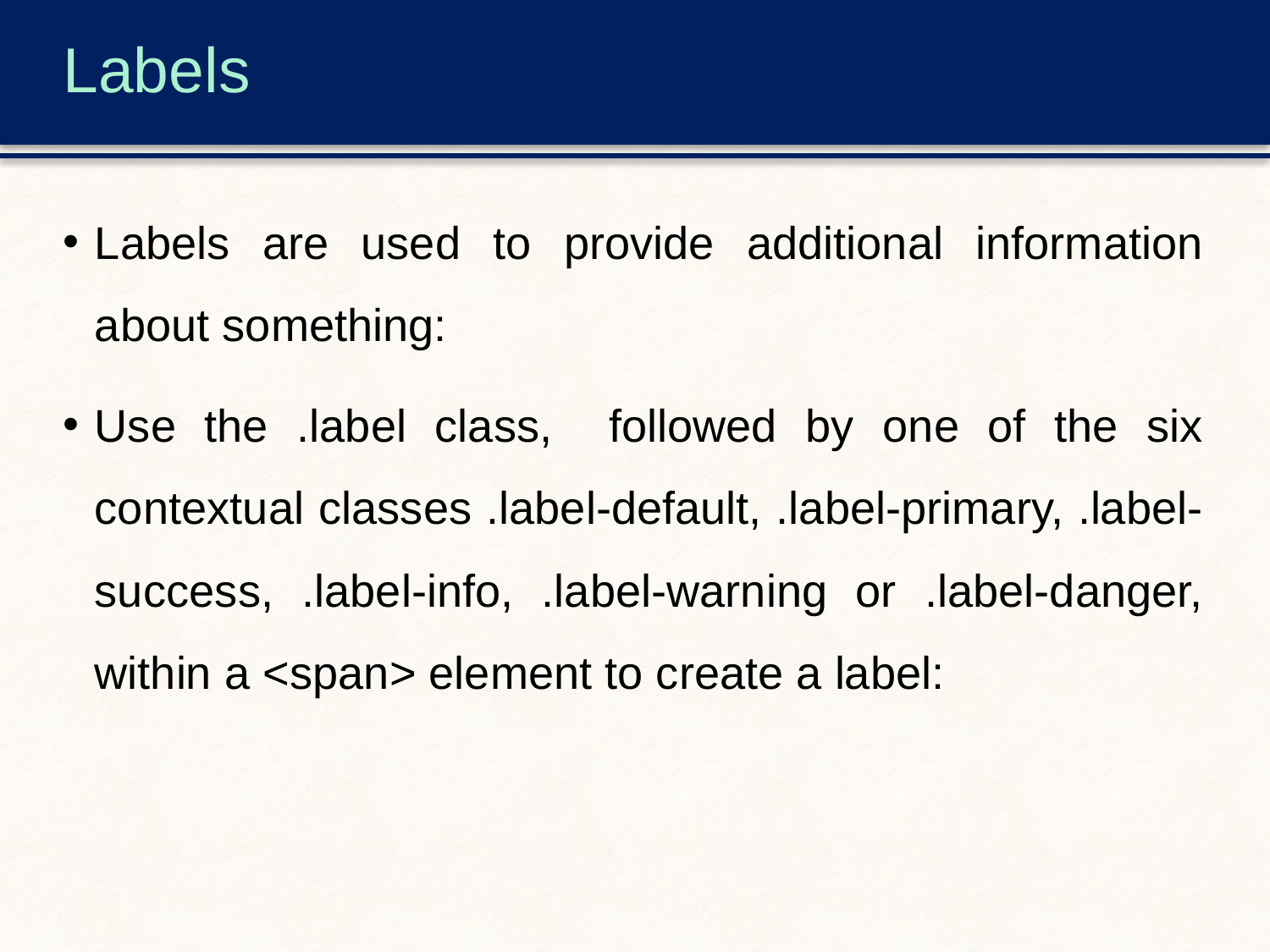

# Labels
Labels are used to provide additional information about something:
Use the .label class,  followed by one of the six contextual classes .label-default, .label-primary, .label-success, .label-info, .label-warning or .label-danger, within a <span> element to create a label: